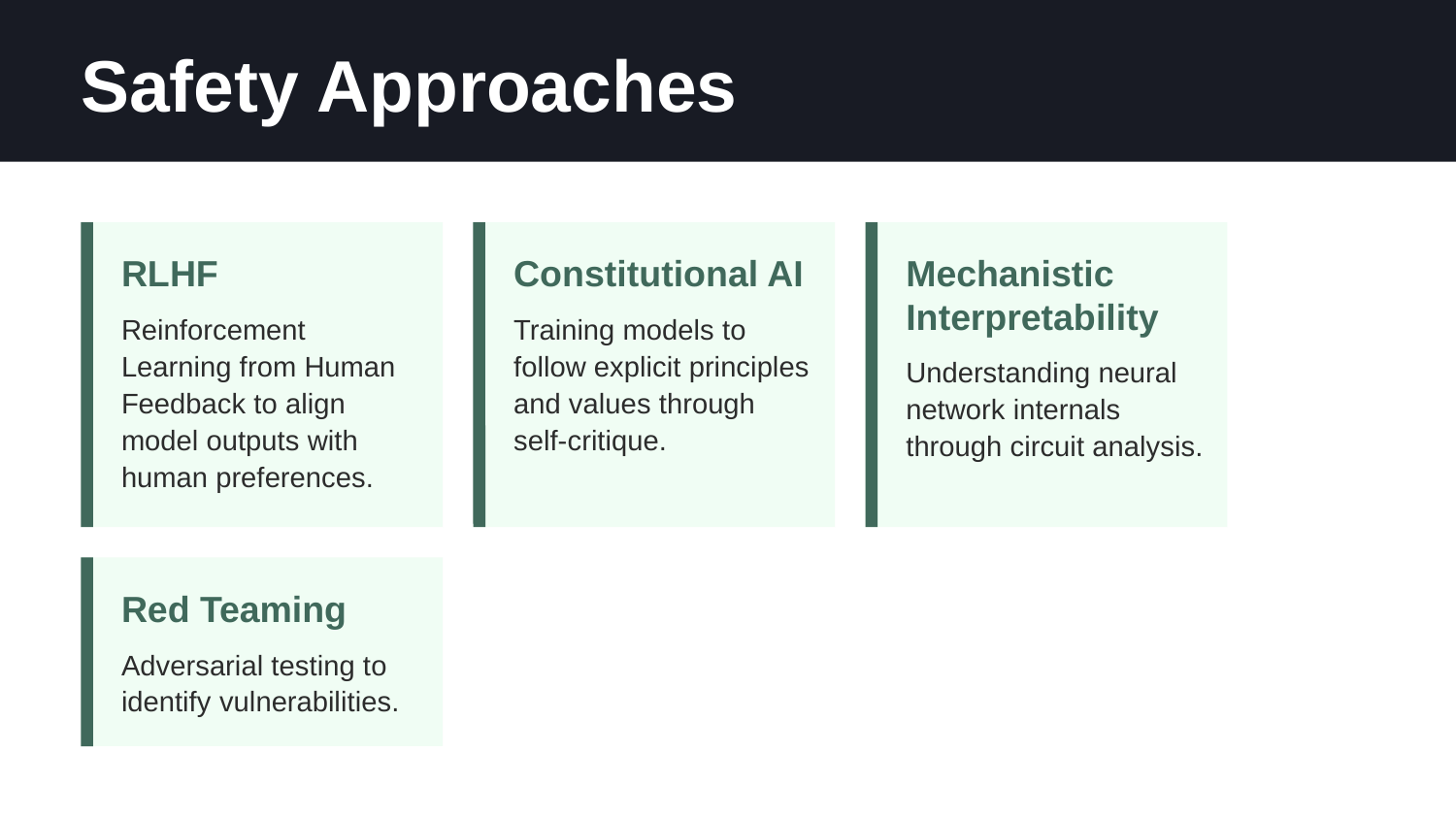

Safety Approaches

RLHF
Constitutional AI
Mechanistic Interpretability
Reinforcement Learning from Human Feedback to align model outputs with human preferences.
Training models to follow explicit principles and values through self-critique.
Understanding neural network internals through circuit analysis.

Red Teaming
Adversarial testing to identify vulnerabilities.